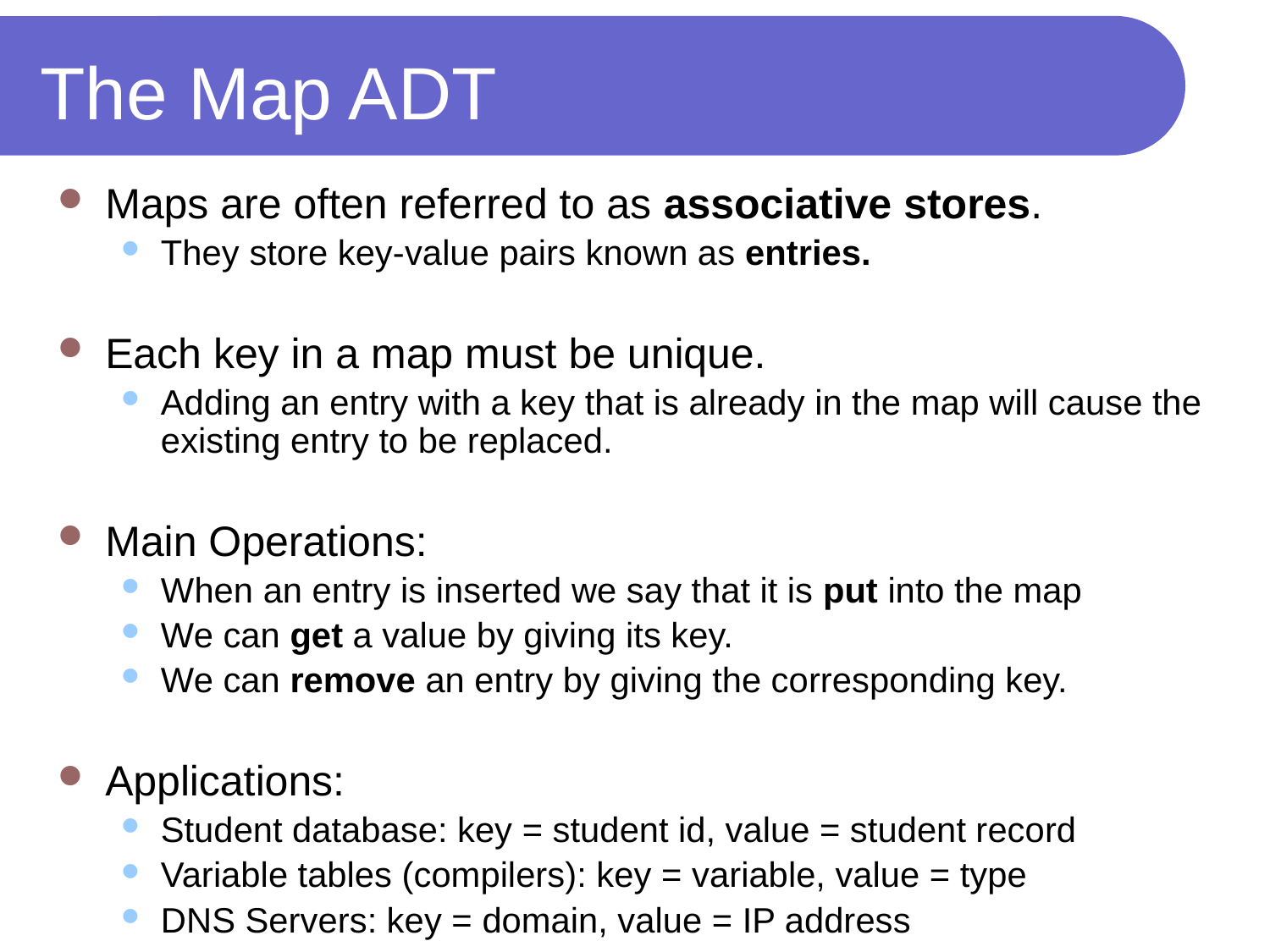

# The Map ADT
Maps are often referred to as associative stores.
They store key-value pairs known as entries.

Each key in a map must be unique.
Adding an entry with a key that is already in the map will cause the existing entry to be replaced.

Main Operations:
When an entry is inserted we say that it is put into the map
We can get a value by giving its key.
We can remove an entry by giving the corresponding key.

Applications:
Student database: key = student id, value = student record
Variable tables (compilers): key = variable, value = type
DNS Servers: key = domain, value = IP address